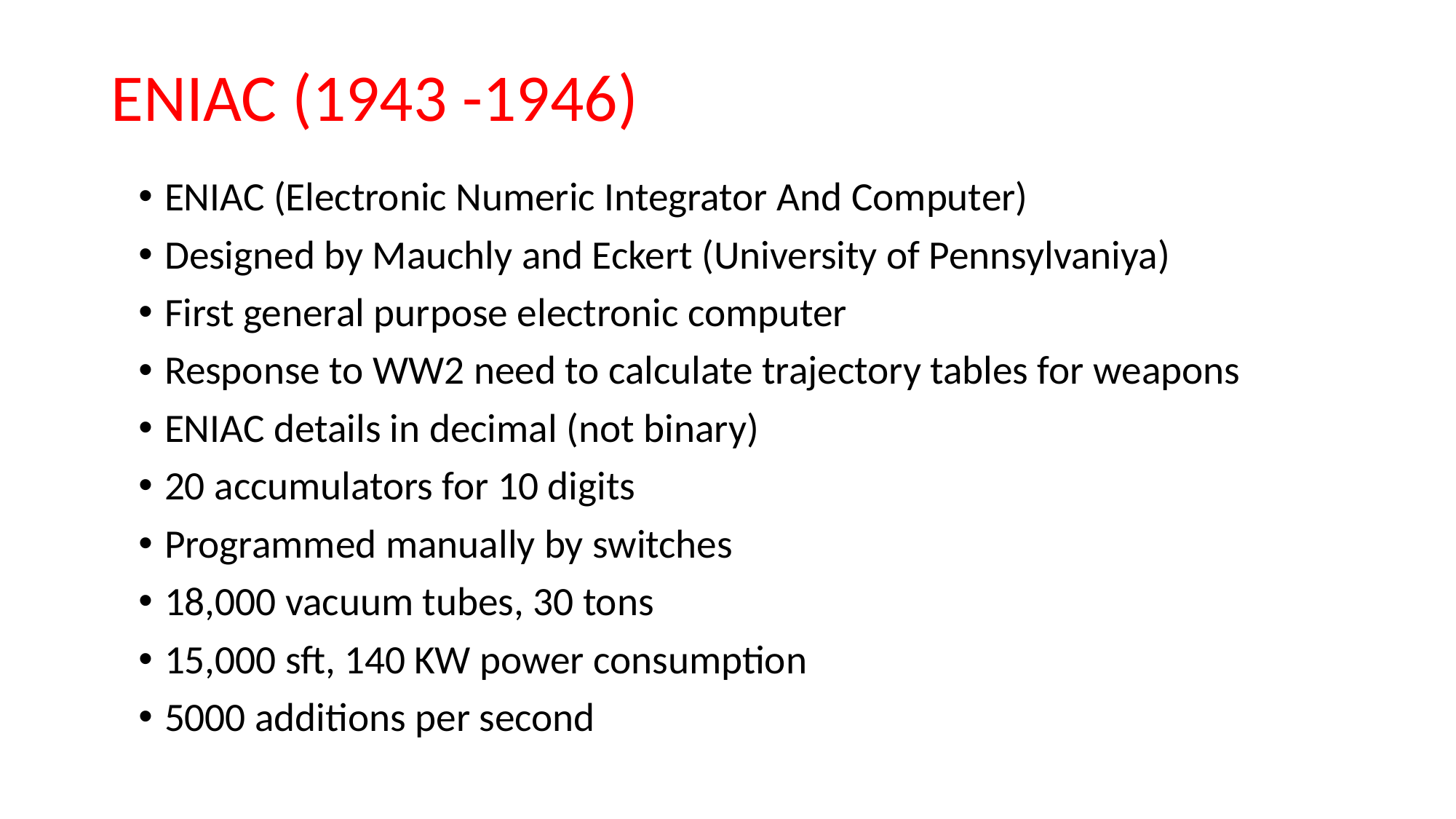

# ENIAC (1943 -1946)
ENIAC (Electronic Numeric Integrator And Computer)
Designed by Mauchly and Eckert (University of Pennsylvaniya)
First general purpose electronic computer
Response to WW2 need to calculate trajectory tables for weapons
ENIAC details in decimal (not binary)
20 accumulators for 10 digits
Programmed manually by switches
18,000 vacuum tubes, 30 tons
15,000 sft, 140 KW power consumption
5000 additions per second